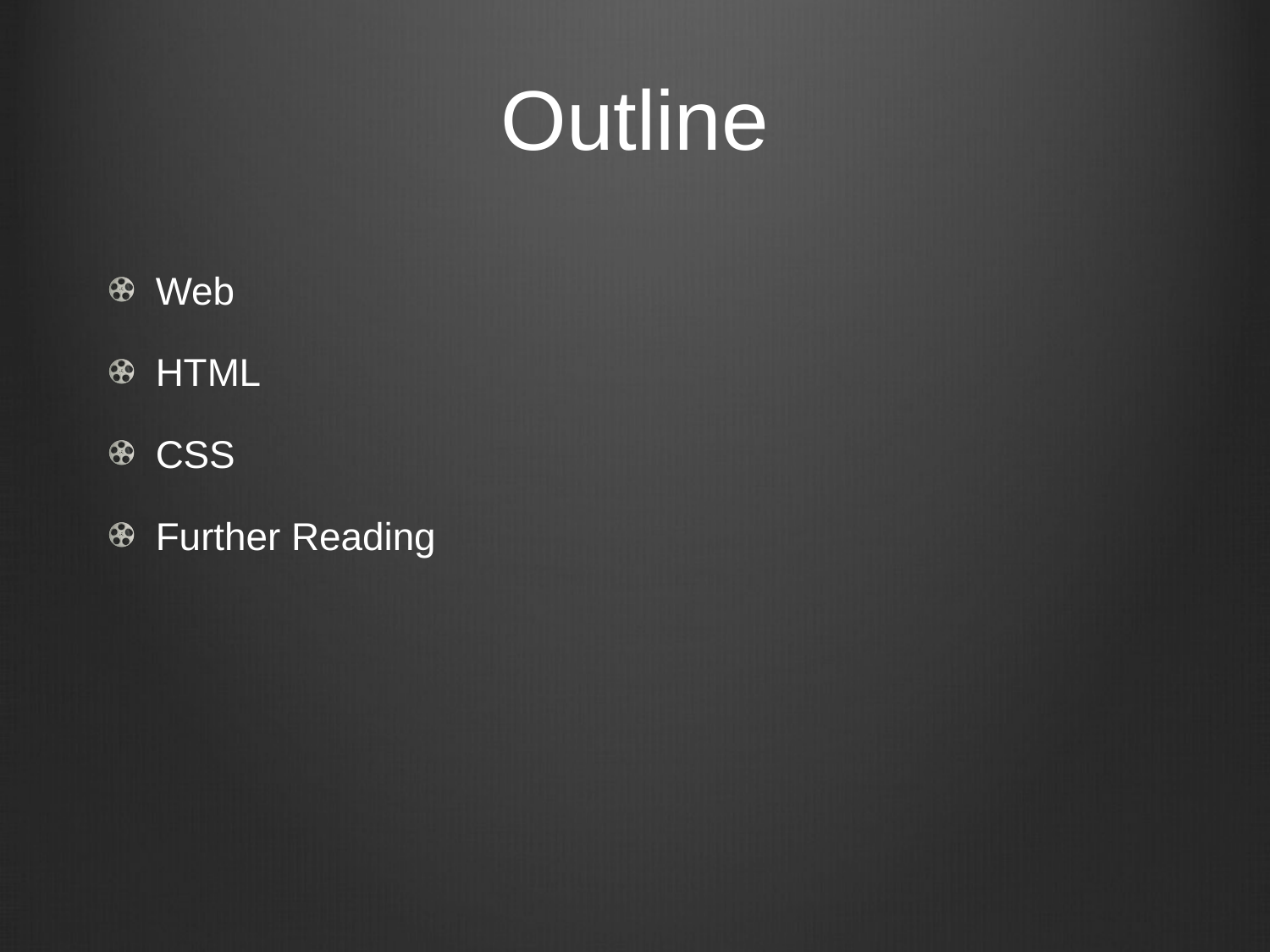

# Outline
Web
HTML
CSS
Further Reading